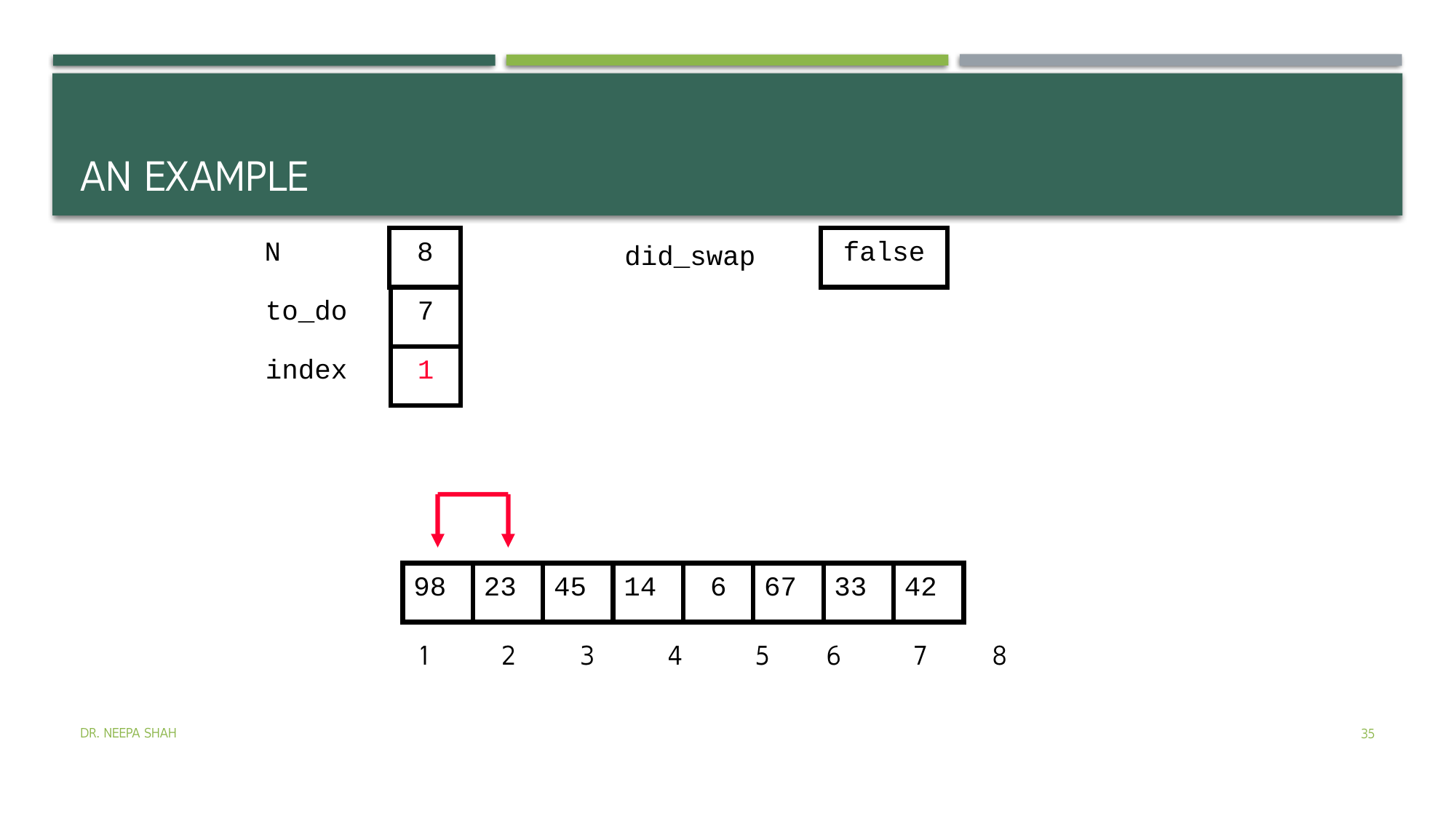

# An Example
N
8
false
did_swap
to_do
7
index
1

98
23
45
14
6
67
33
42
1         2        3         4         5       6         7        8
Dr. Neepa Shah
35